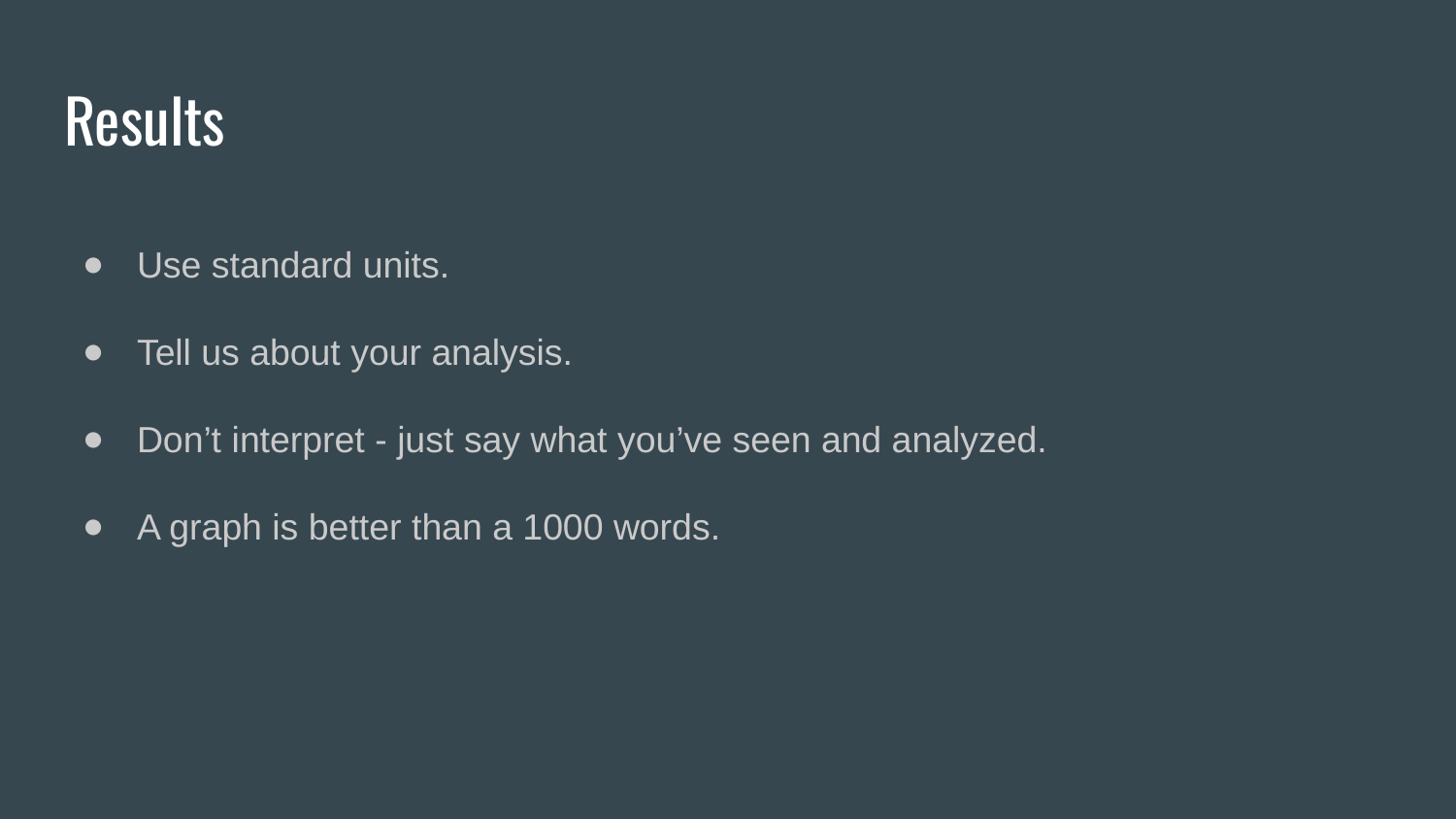

# Results
Use standard units.
Tell us about your analysis.
Don’t interpret - just say what you’ve seen and analyzed.
A graph is better than a 1000 words.